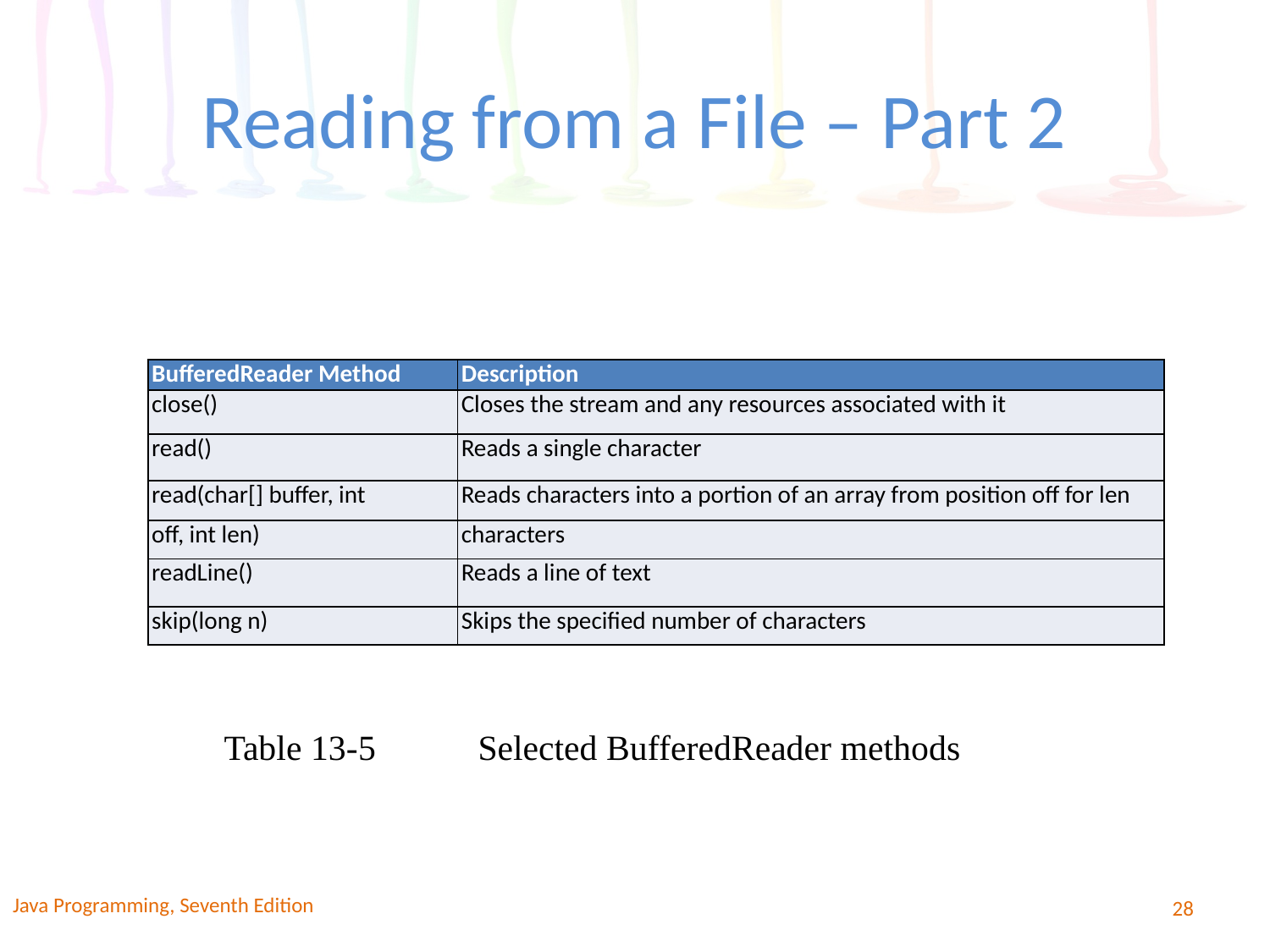

# Reading from a File – Part 2
| BufferedReader Method | Description |
| --- | --- |
| close() | Closes the stream and any resources associated with it |
| read() | Reads a single character |
| read(char[] buffer, int | Reads characters into a portion of an array from position off for len |
| off, int len) | characters |
| readLine() | Reads a line of text |
| skip(long n) | Skips the specified number of characters |
Table 13-5	Selected BufferedReader methods
Java Programming, Seventh Edition
28